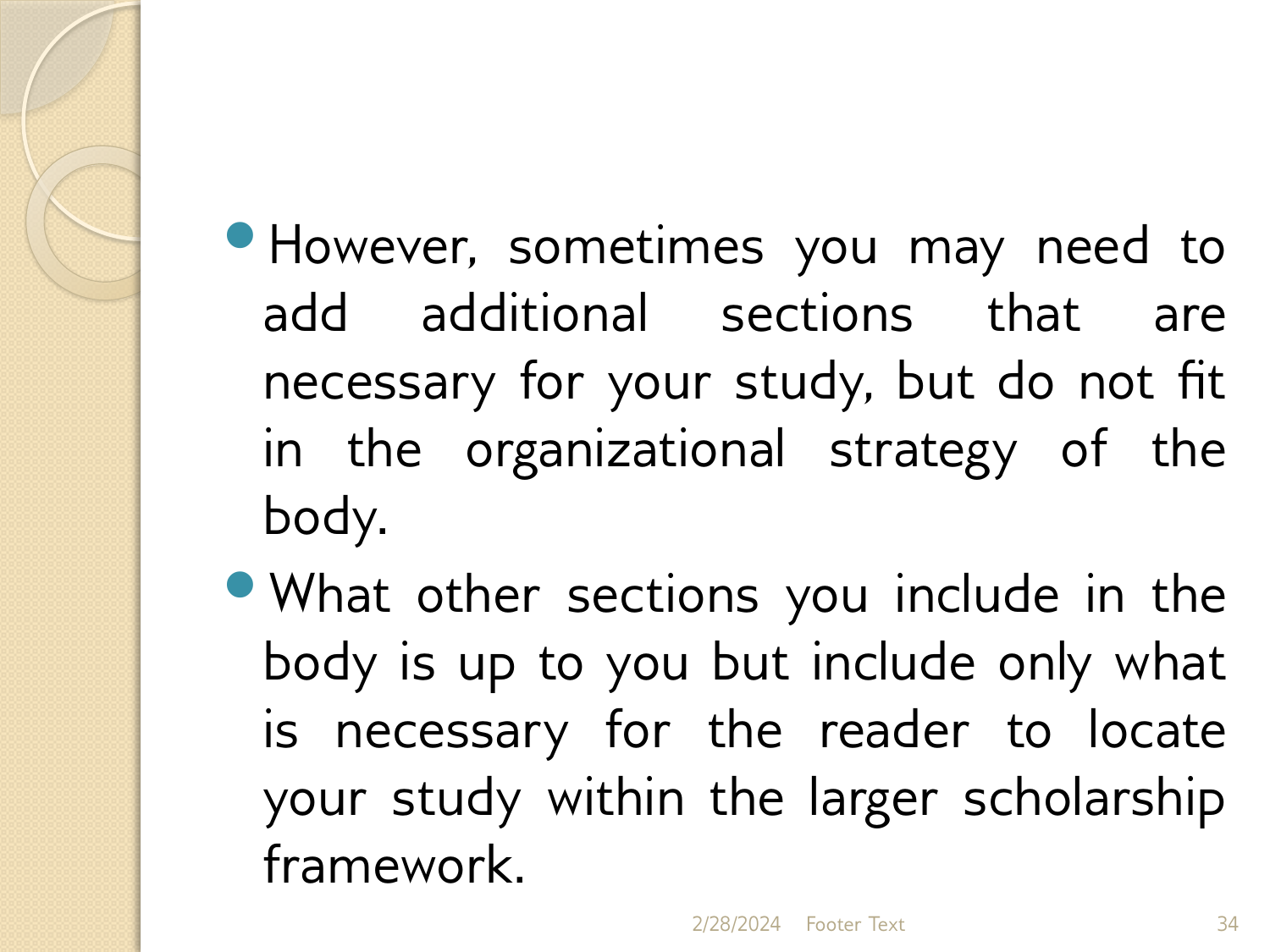

#
However, sometimes you may need to add additional sections that are necessary for your study, but do not fit in the organizational strategy of the body.
What other sections you include in the body is up to you but include only what is necessary for the reader to locate your study within the larger scholarship framework.
2/28/2024
Footer Text
34